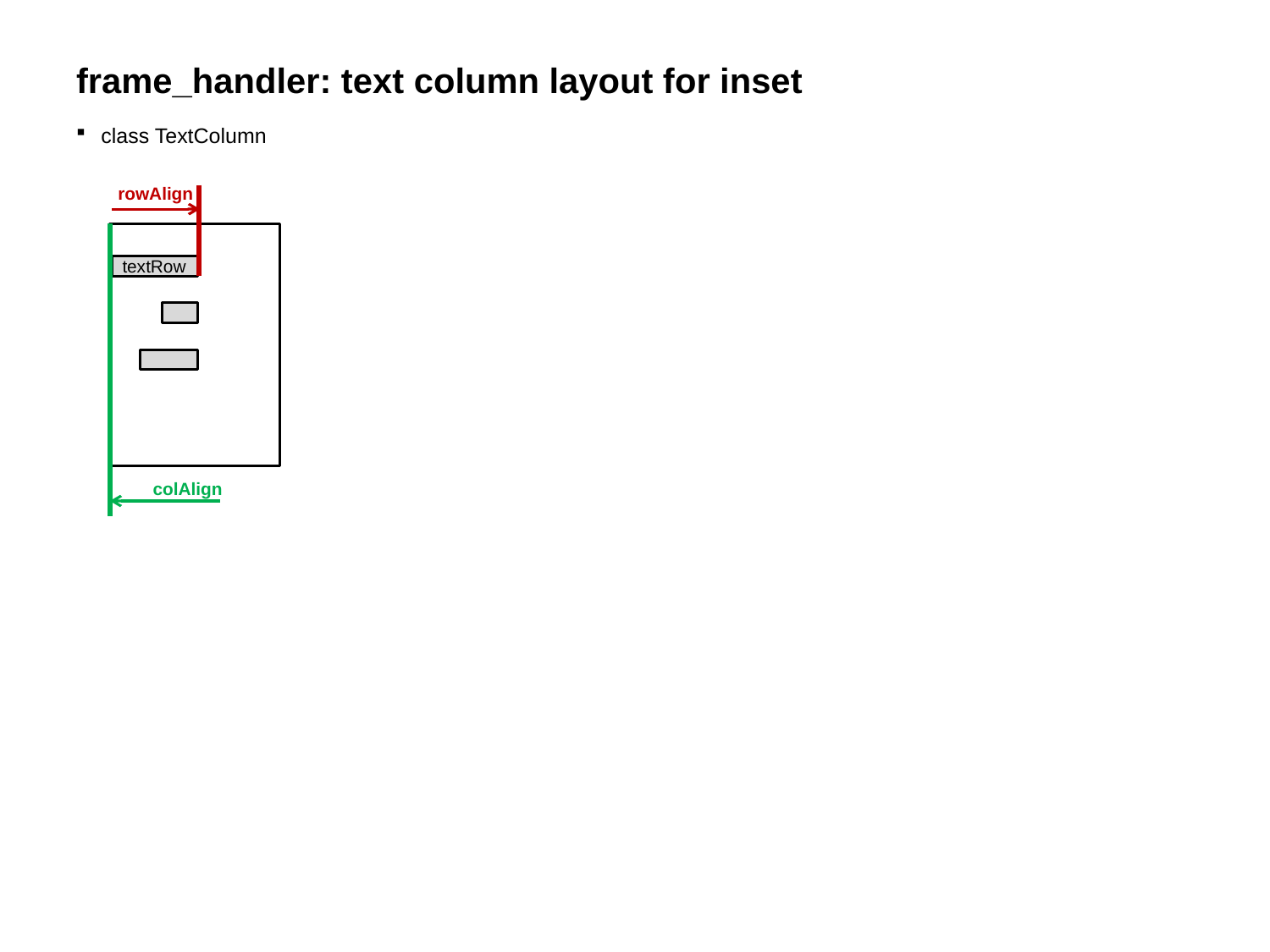

# frame_handler: text column layout for inset
class TextColumn
rowAlign

textRow

colAlign